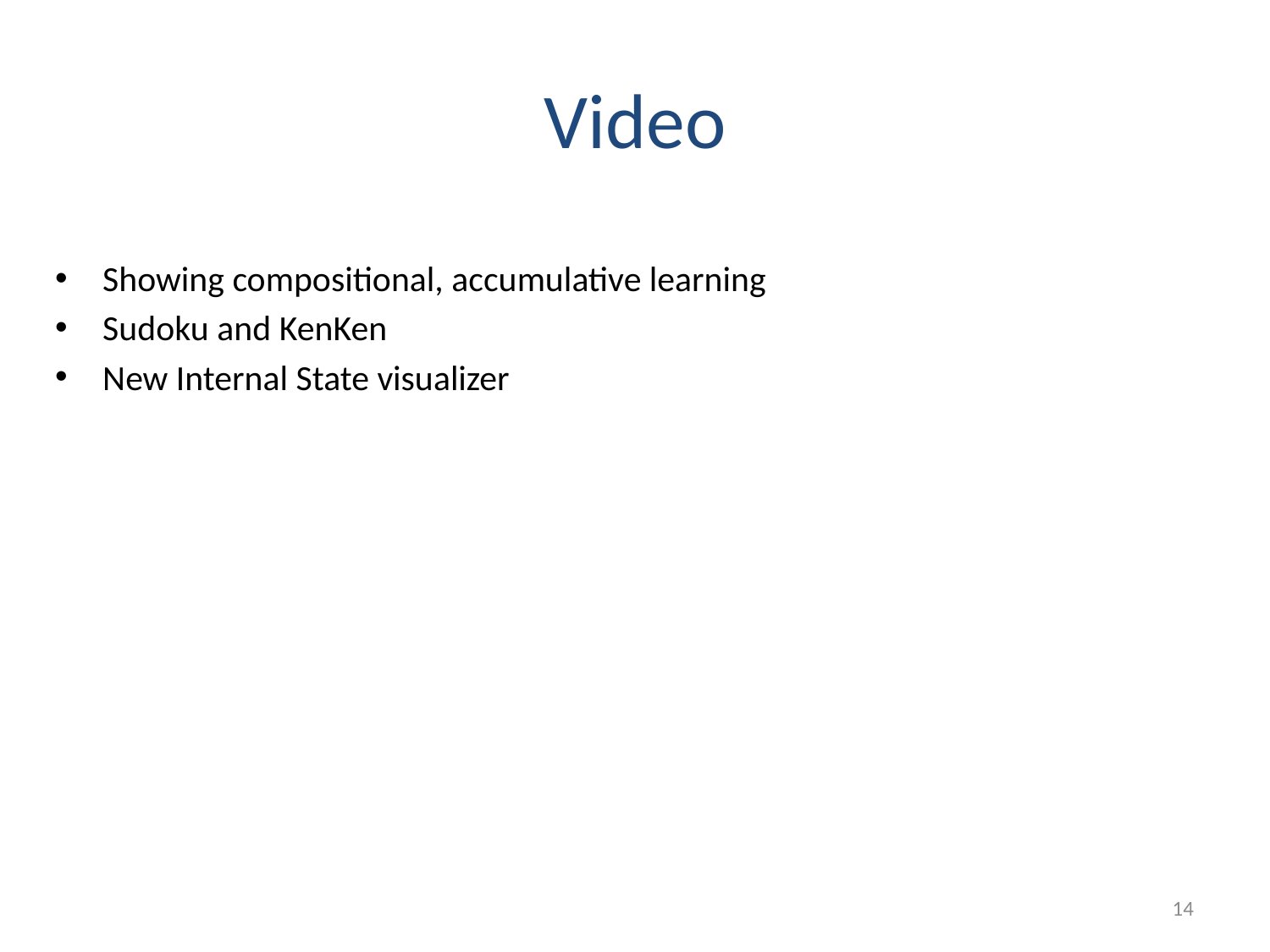

# Video

Showing compositional, accumulative learning
Sudoku and KenKen
New Internal State visualizer
14